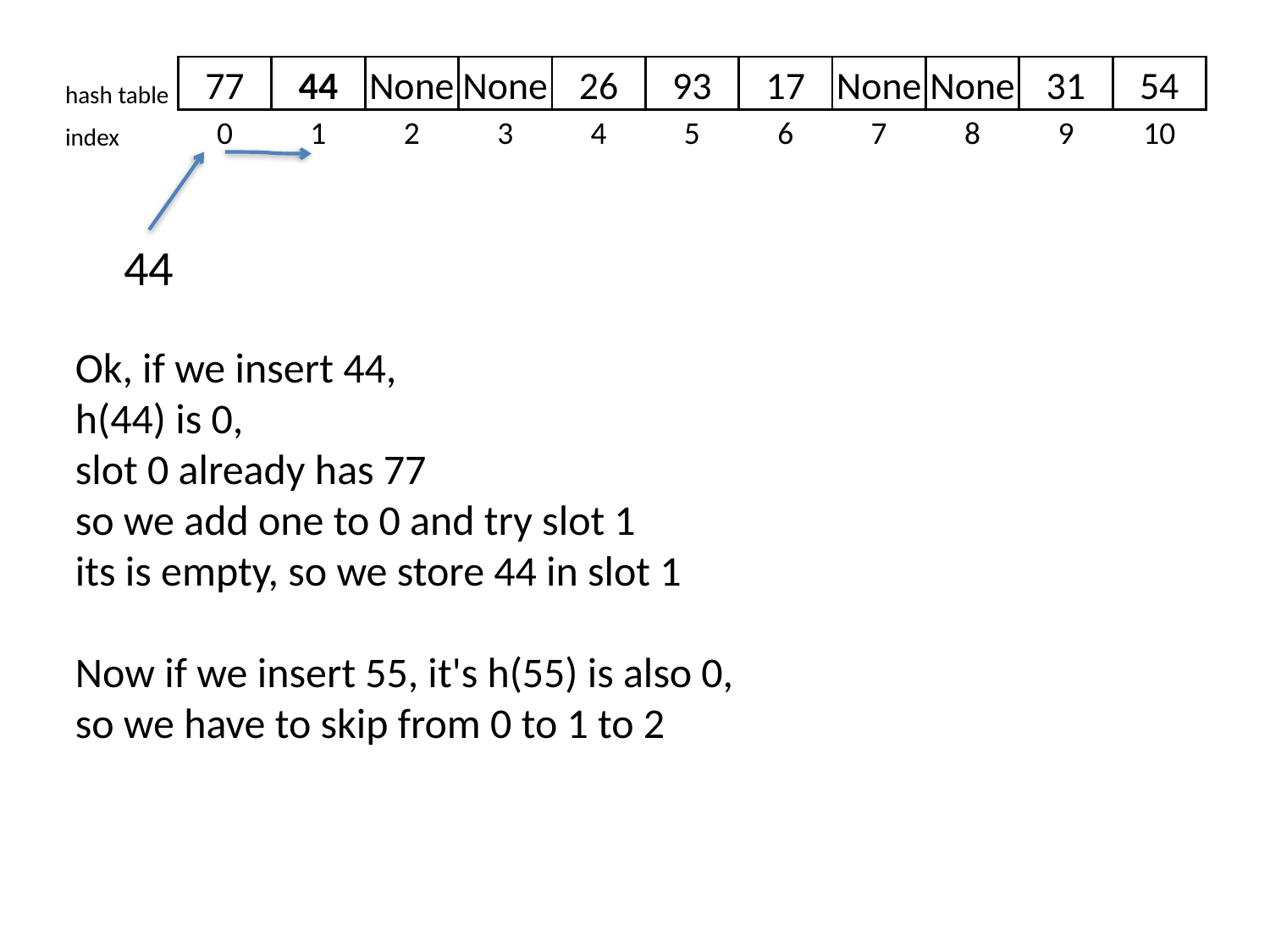

| hash table | 77 | 44 | None | None | 26 | 93 | 17 | None | None | 31 | 54 |
| --- | --- | --- | --- | --- | --- | --- | --- | --- | --- | --- | --- |
| index | 0 | 1 | 2 | 3 | 4 | 5 | 6 | 7 | 8 | 9 | 10 |
44
Ok, if we insert 44,
h(44) is 0,
slot 0 already has 77
so we add one to 0 and try slot 1
its is empty, so we store 44 in slot 1

Now if we insert 55, it's h(55) is also 0,
so we have to skip from 0 to 1 to 2